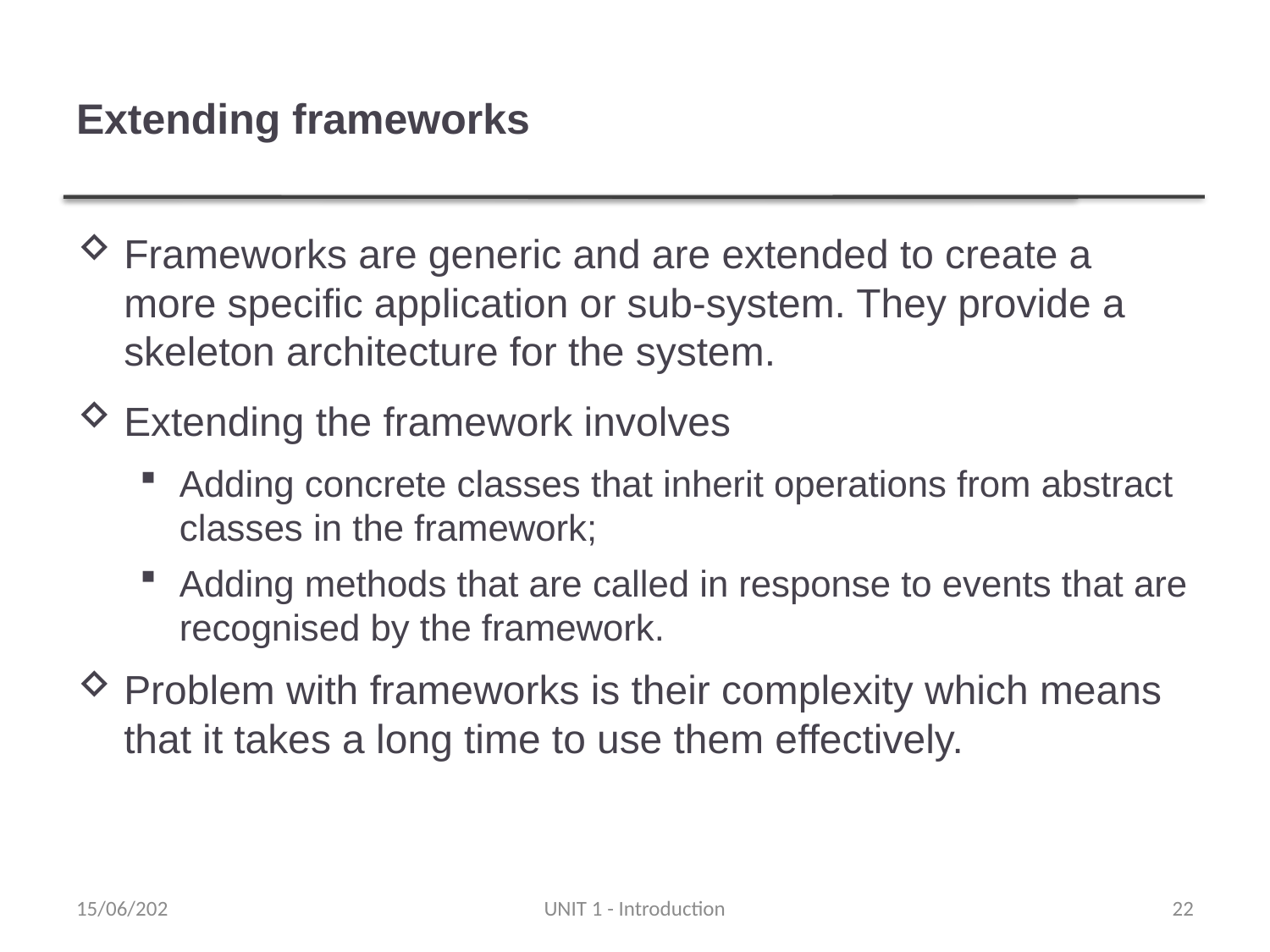

# Extending frameworks
Frameworks are generic and are extended to create a more specific application or sub-system. They provide a skeleton architecture for the system.
Extending the framework involves
Adding concrete classes that inherit operations from abstract classes in the framework;
Adding methods that are called in response to events that are recognised by the framework.
Problem with frameworks is their complexity which means that it takes a long time to use them effectively.
15/06/202
UNIT 1 - Introduction
22